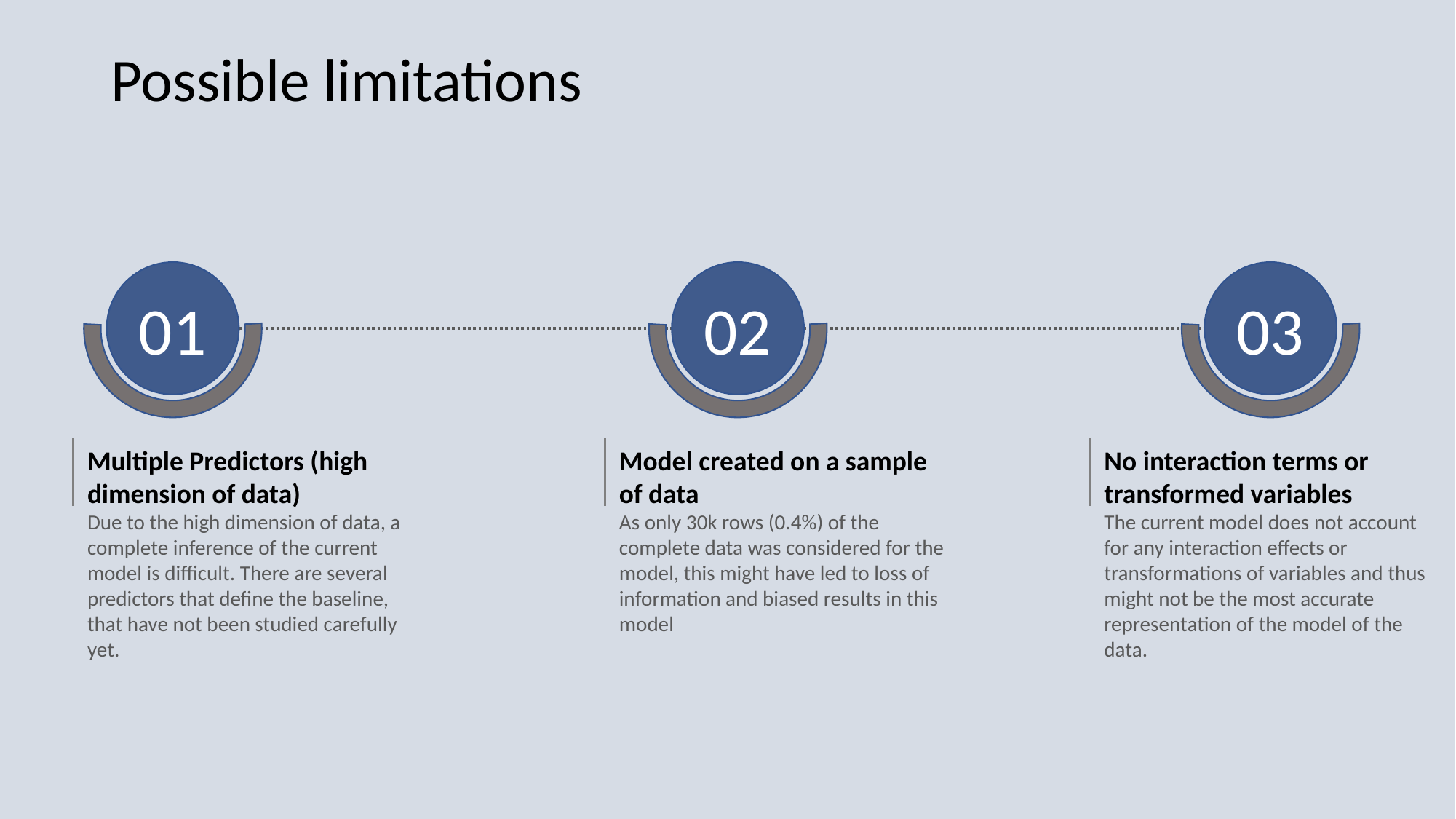

# Possible limitations

01
02
03
Model created on a sample of data
As only 30k rows (0.4%) of the complete data was considered for the model, this might have led to loss of information and biased results in this model
No interaction terms or transformed variables
The current model does not account for any interaction effects or transformations of variables and thus might not be the most accurate representation of the model of the data.
Multiple Predictors (high dimension of data)
Due to the high dimension of data, a complete inference of the current model is difficult. There are several predictors that define the baseline, that have not been studied carefully yet.